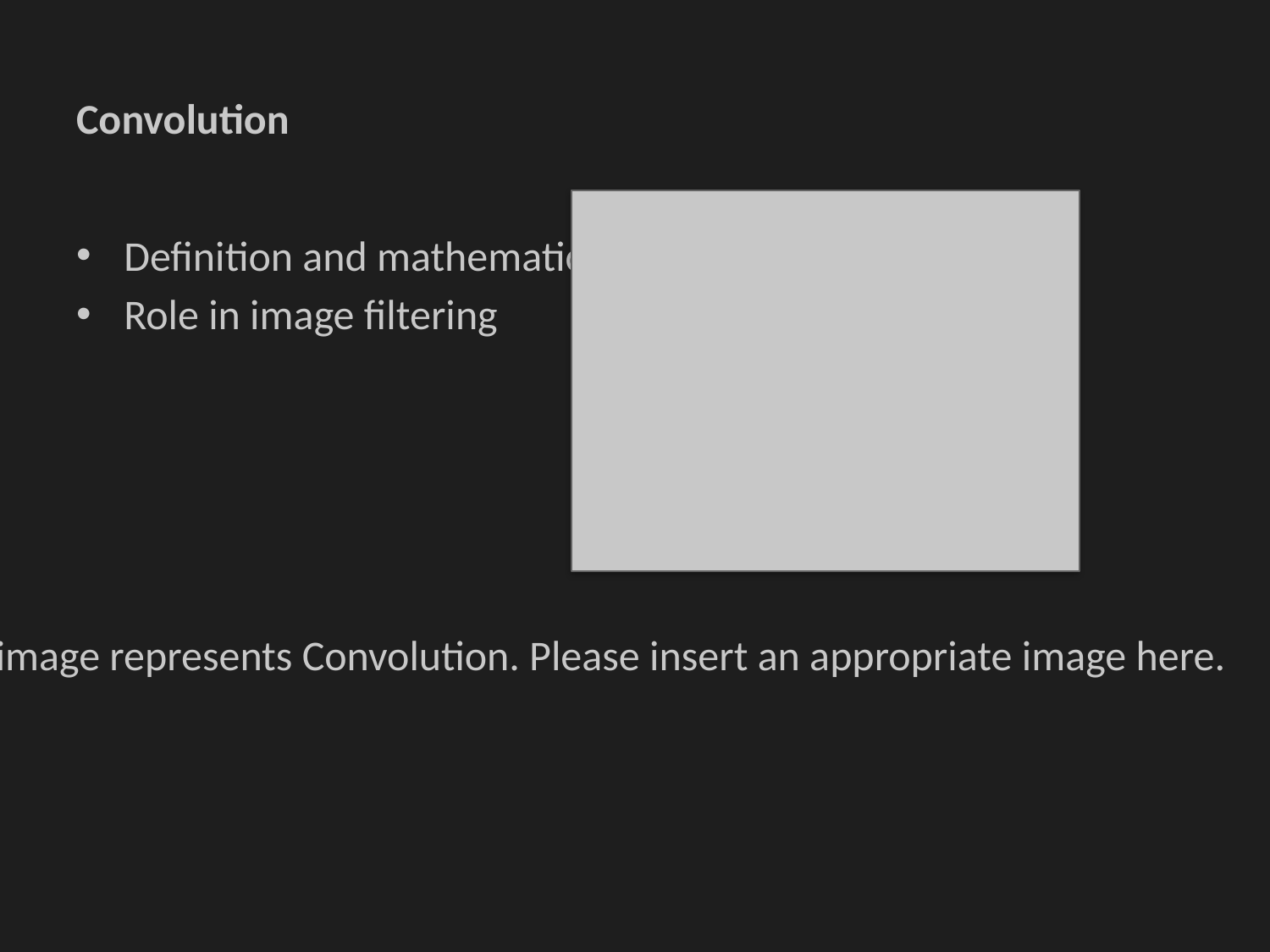

# Convolution
Insert image for Convolution here
Definition and mathematical formulation
Role in image filtering

This image represents Convolution. Please insert an appropriate image here.